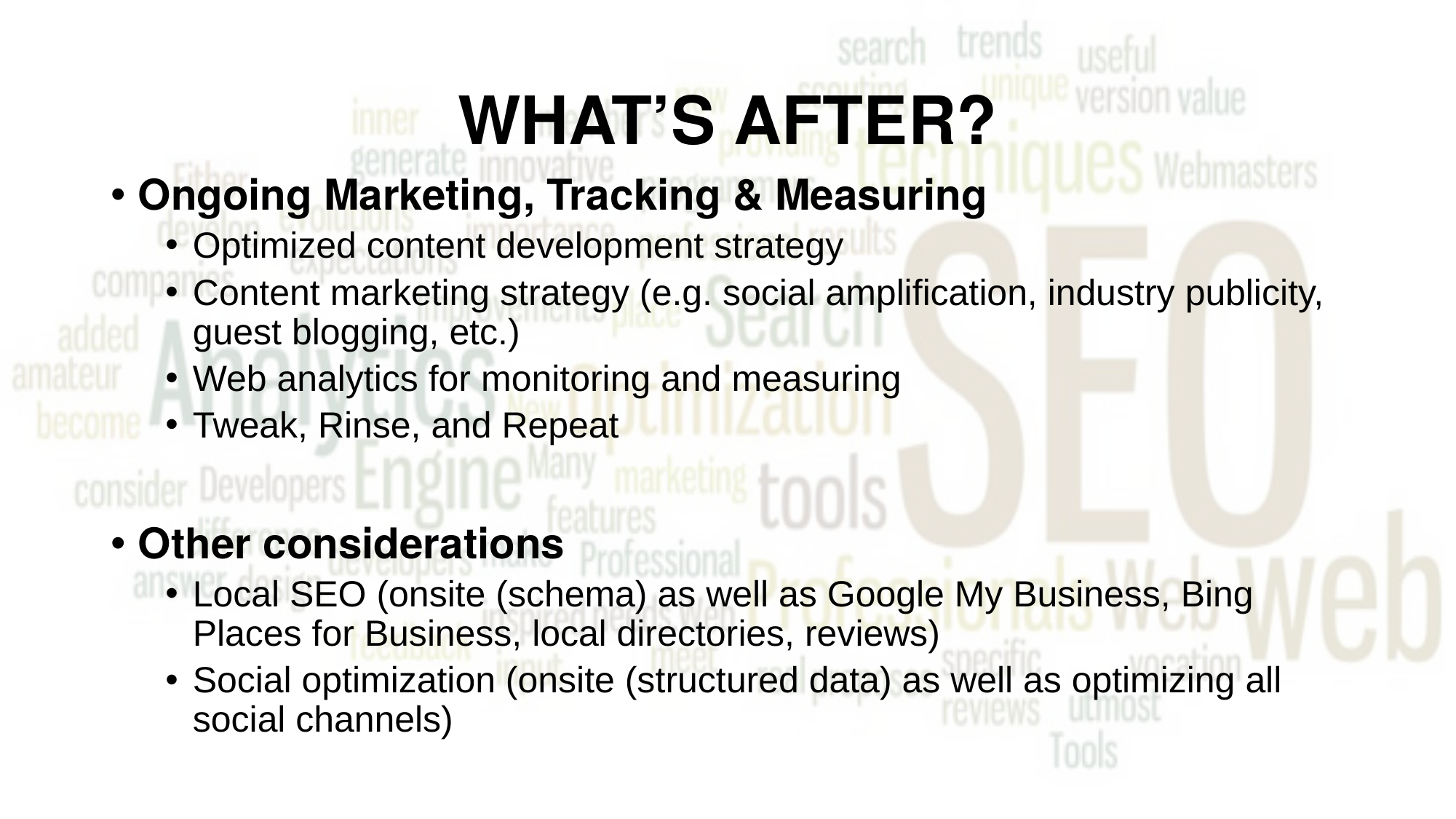

# WHAT’S AFTER?
Ongoing Marketing, Tracking & Measuring
Optimized content development strategy
Content marketing strategy (e.g. social amplification, industry publicity, guest blogging, etc.)
Web analytics for monitoring and measuring
Tweak, Rinse, and Repeat

Other considerations
Local SEO (onsite (schema) as well as Google My Business, Bing Places for Business, local directories, reviews)
Social optimization (onsite (structured data) as well as optimizing all social channels)